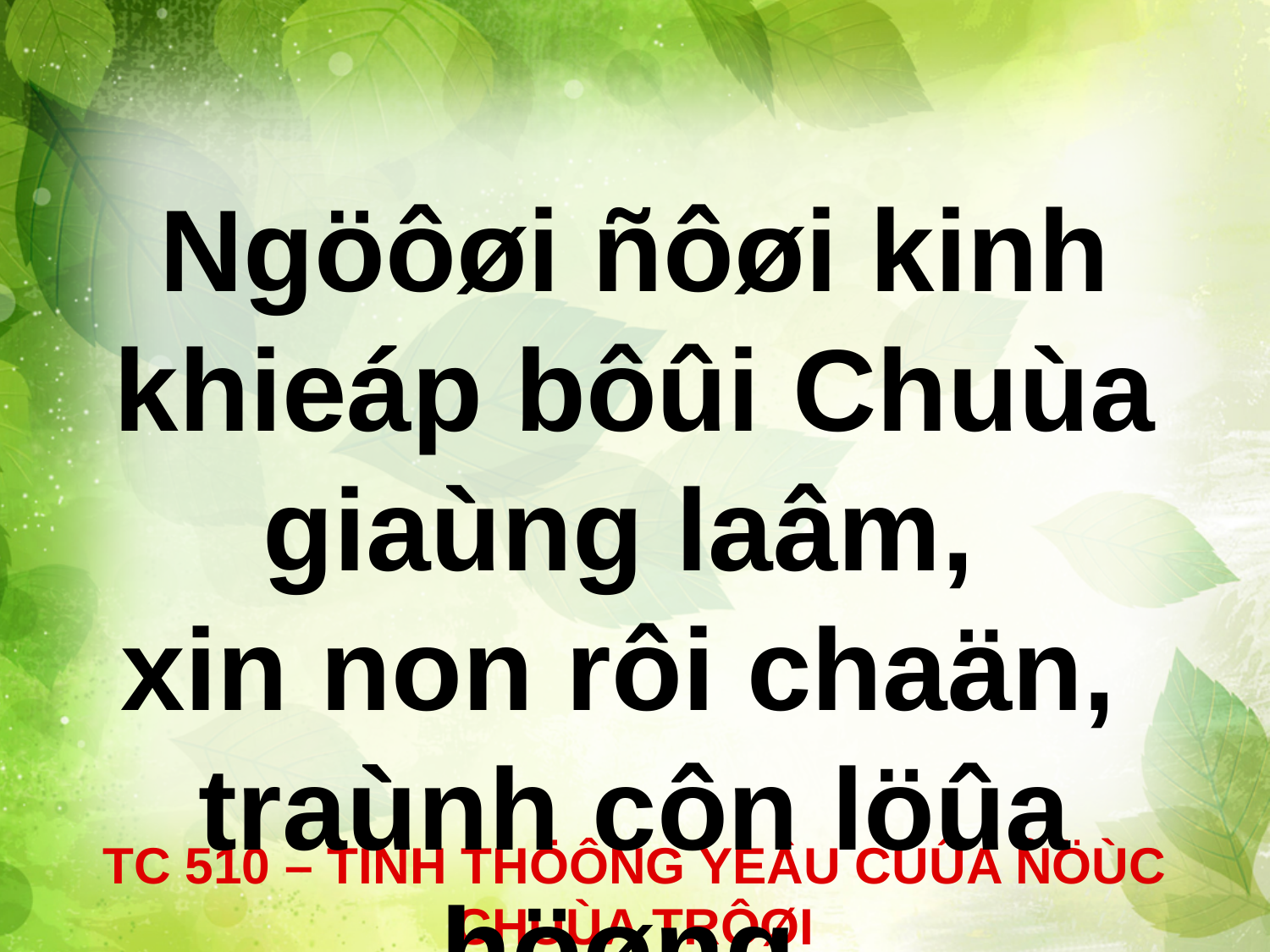

Ngöôøi ñôøi kinh khieáp bôûi Chuùa giaùng laâm,
xin non rôi chaän,
traùnh côn löûa höøng.
TC 510 – TÌNH THÖÔNG YEÂU CUÛA ÑÖÙC CHUÙA TRÔØI